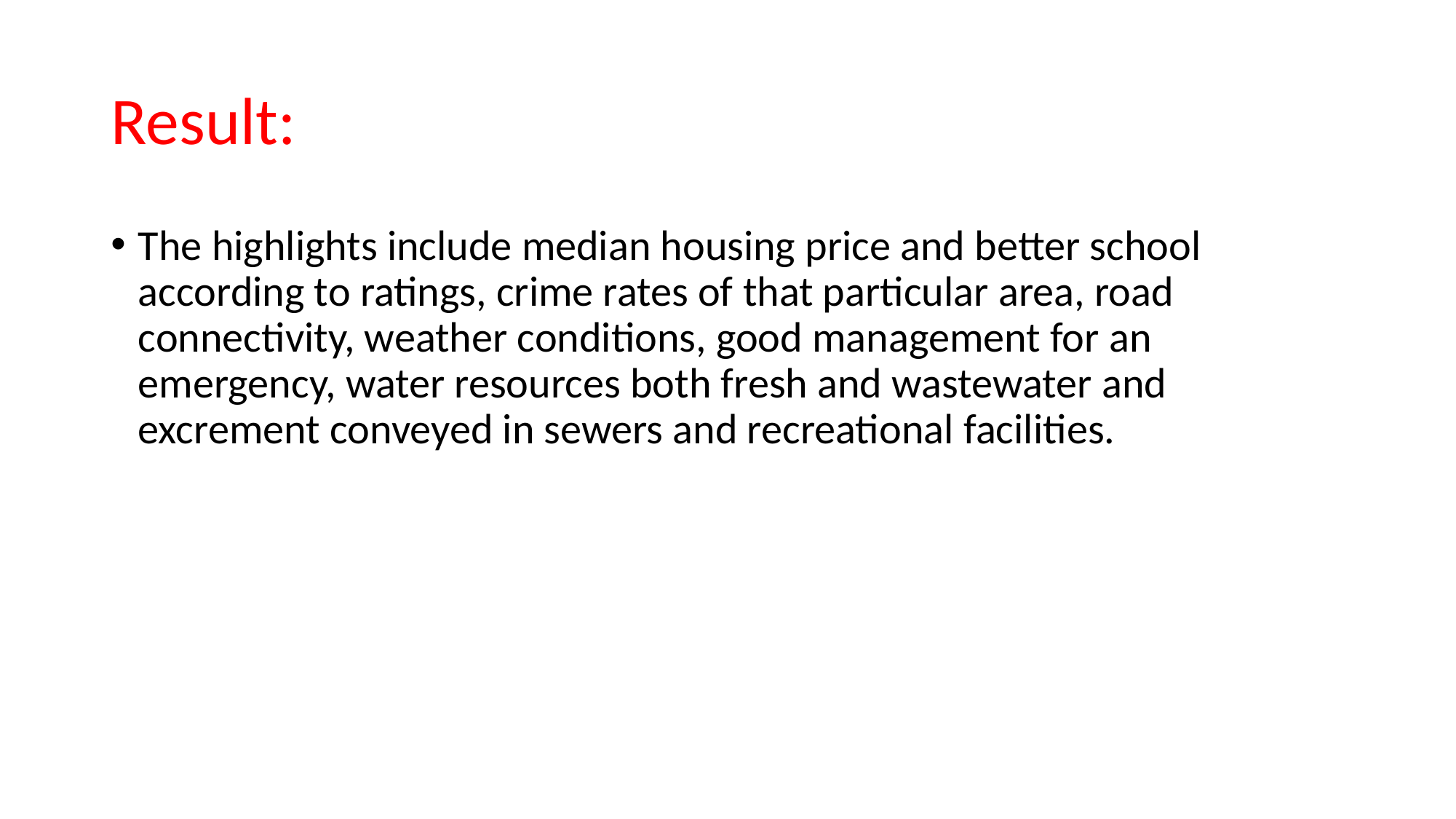

# Result:
The highlights include median housing price and better school according to ratings, crime rates of that particular area, road connectivity, weather conditions, good management for an emergency, water resources both fresh and wastewater and excrement conveyed in sewers and recreational facilities.